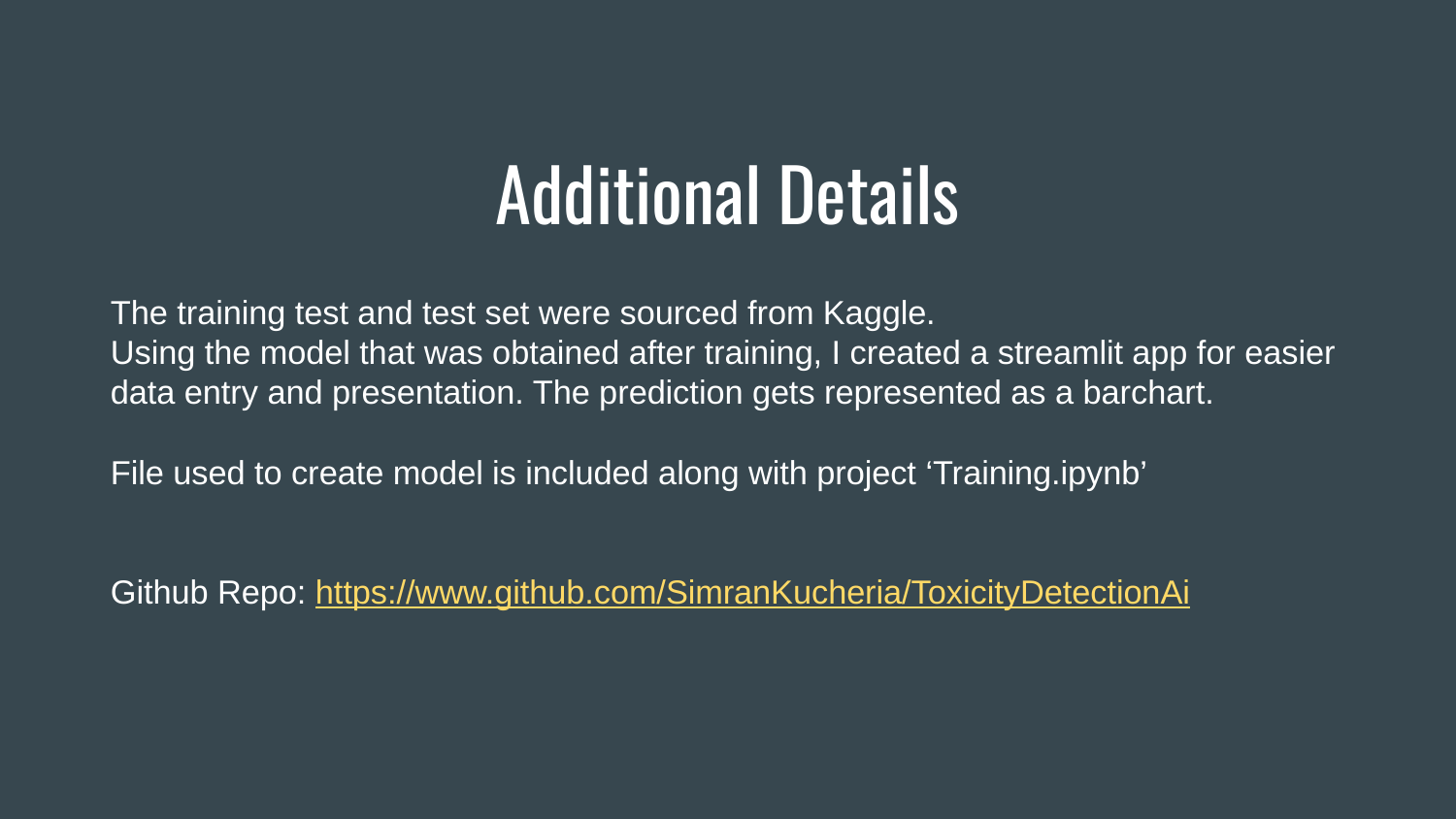

# Additional Details
The training test and test set were sourced from Kaggle.
Using the model that was obtained after training, I created a streamlit app for easier data entry and presentation. The prediction gets represented as a barchart.

File used to create model is included along with project ‘Training.ipynb’

Github Repo: https://www.github.com/SimranKucheria/ToxicityDetectionAi